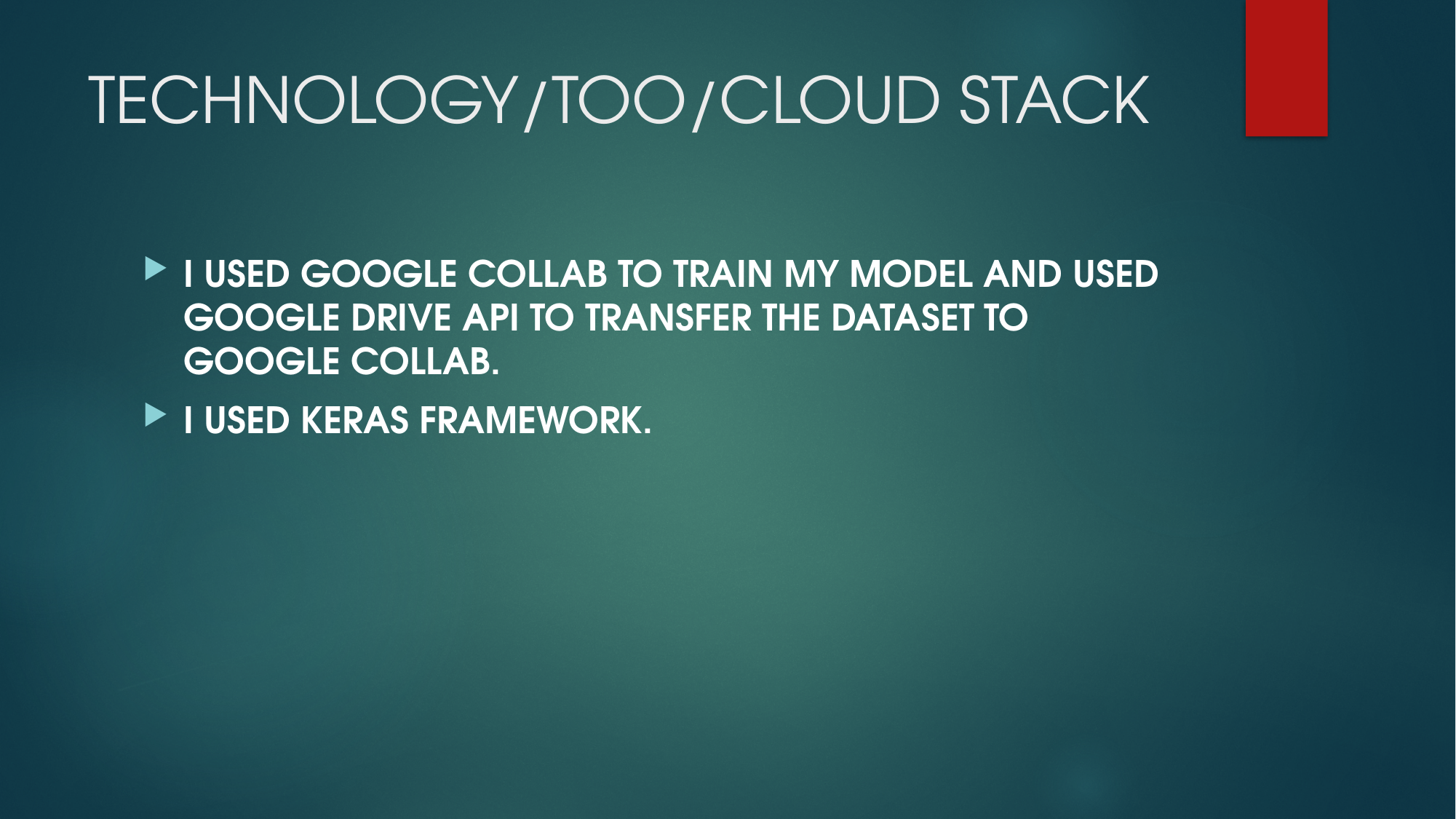

# TECHNOLOGY/TOO/CLOUD STACK
I USED GOOGLE COLLAB TO TRAIN MY MODEL AND USED GOOGLE DRIVE API TO TRANSFER THE DATASET TO GOOGLE COLLAB.
I USED KERAS FRAMEWORK.